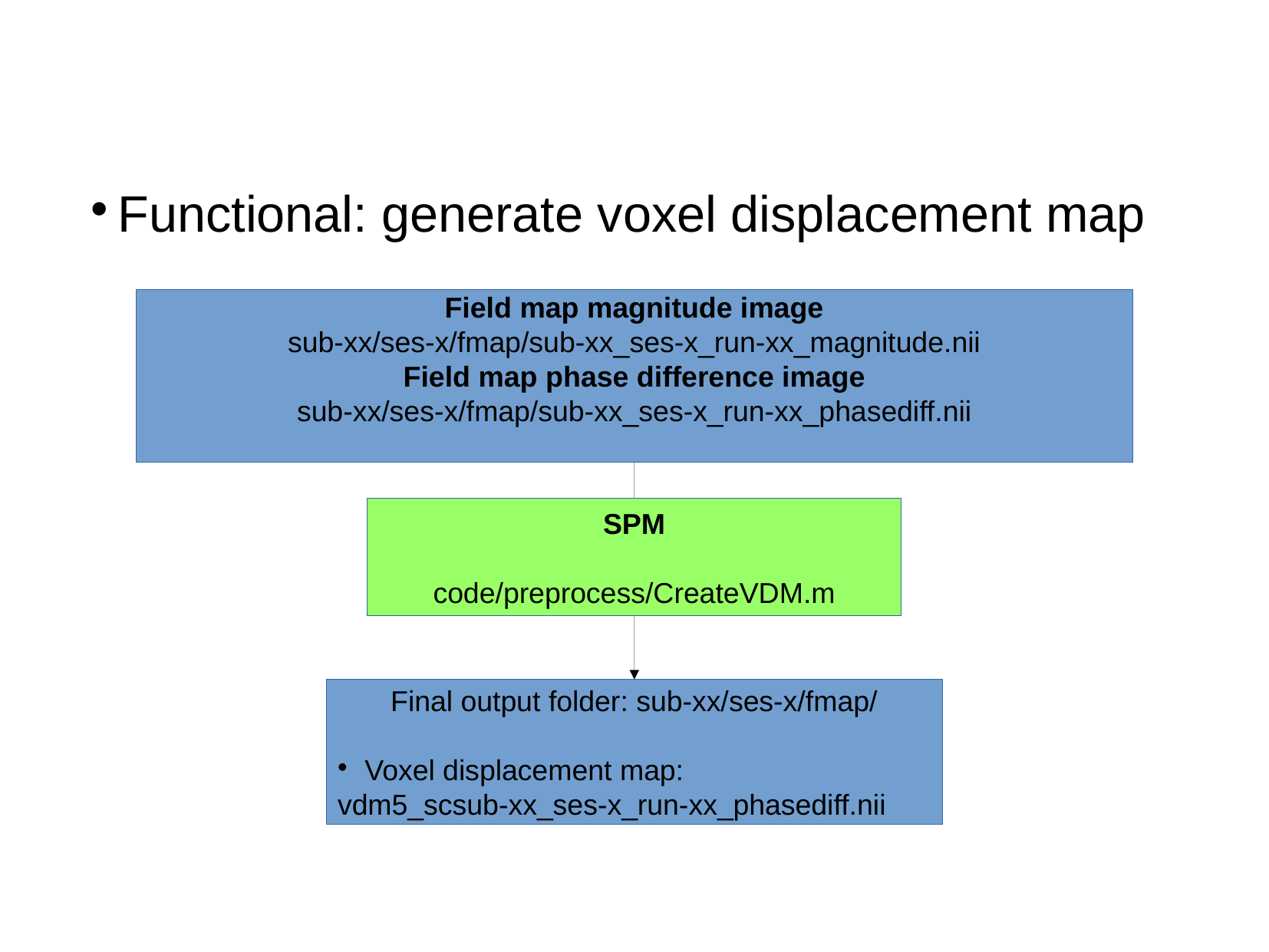

Functional: generate voxel displacement map
Field map magnitude image
sub-xx/ses-x/fmap/sub-xx_ses-x_run-xx_magnitude.nii
Field map phase difference image
sub-xx/ses-x/fmap/sub-xx_ses-x_run-xx_phasediff.nii

SPM

code/preprocess/CreateVDM.m

Final output folder: sub-xx/ses-x/fmap/

Voxel displacement map:
vdm5_scsub-xx_ses-x_run-xx_phasediff.nii